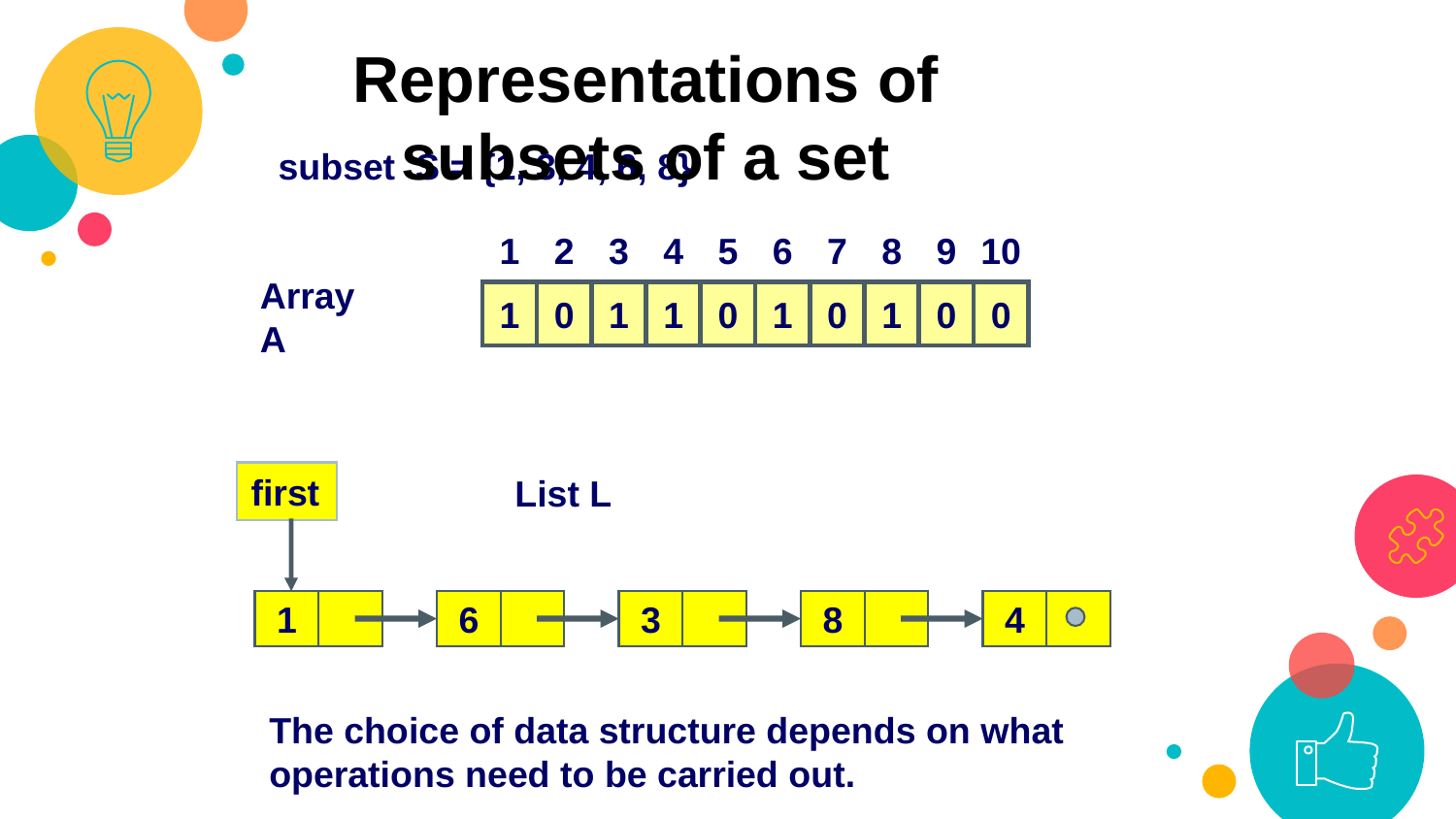

Representations of subsets of a set
subset  S = {1, 3, 4, 6, 8}
1
2
3
4
5
6
7
8
9
10
1
0
1
1
0
1
0
1
0
0
Array    A
first

1

6

3

8

4

List L
The choice of data structure depends on what operations need to be carried out.